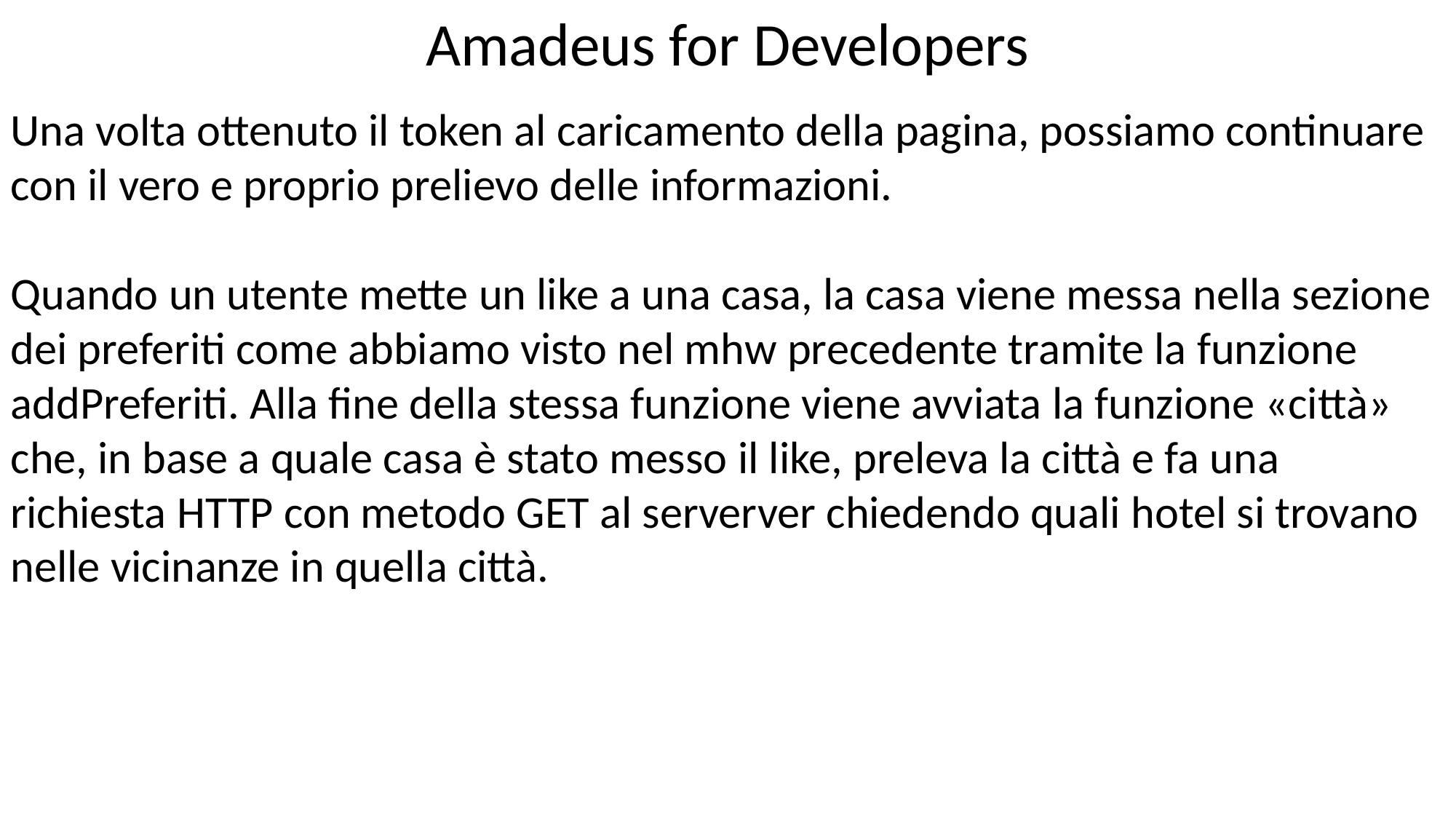

Amadeus for Developers
Una volta ottenuto il token al caricamento della pagina, possiamo continuare con il vero e proprio prelievo delle informazioni.

Quando un utente mette un like a una casa, la casa viene messa nella sezione dei preferiti come abbiamo visto nel mhw precedente tramite la funzione addPreferiti. Alla fine della stessa funzione viene avviata la funzione «città» che, in base a quale casa è stato messo il like, preleva la città e fa una richiesta HTTP con metodo GET al serverver chiedendo quali hotel si trovano nelle vicinanze in quella città.